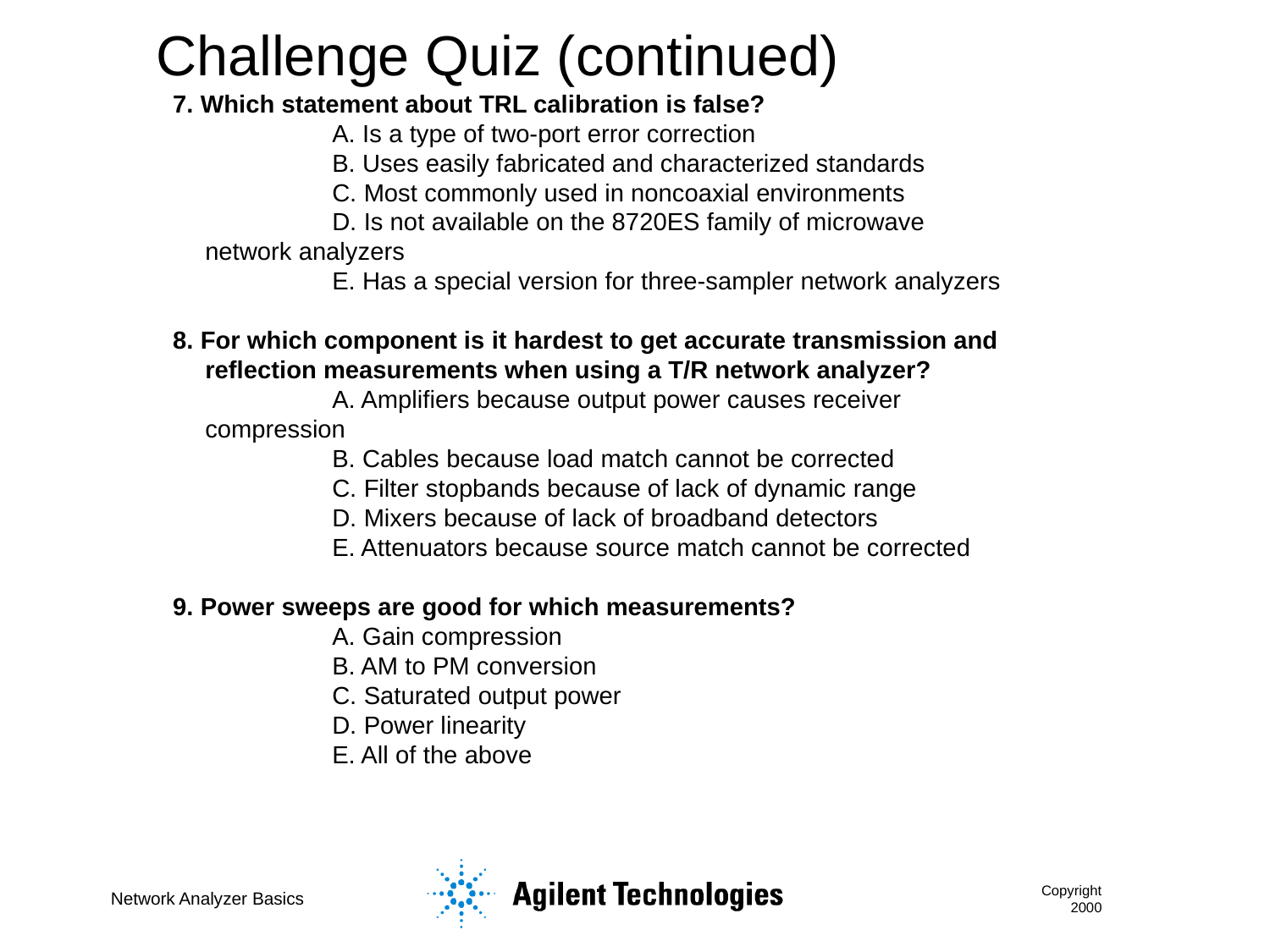

Challenge Quiz (continued)
7. Which statement about TRL calibration is false?
		A. Is a type of two-port error correction
		B. Uses easily fabricated and characterized standards
		C. Most commonly used in noncoaxial environments
		D. Is not available on the 8720ES family of microwave network analyzers
		E. Has a special version for three-sampler network analyzers

8. For which component is it hardest to get accurate transmission and reflection measurements when using a T/R network analyzer?
		A. Amplifiers because output power causes receiver compression
		B. Cables because load match cannot be corrected
		C. Filter stopbands because of lack of dynamic range
		D. Mixers because of lack of broadband detectors
		E. Attenuators because source match cannot be corrected

9. Power sweeps are good for which measurements?
		A. Gain compression
		B. AM to PM conversion
		C. Saturated output power
		D. Power linearity
		E. All of the above
Copyright 2000
Network Analyzer Basics